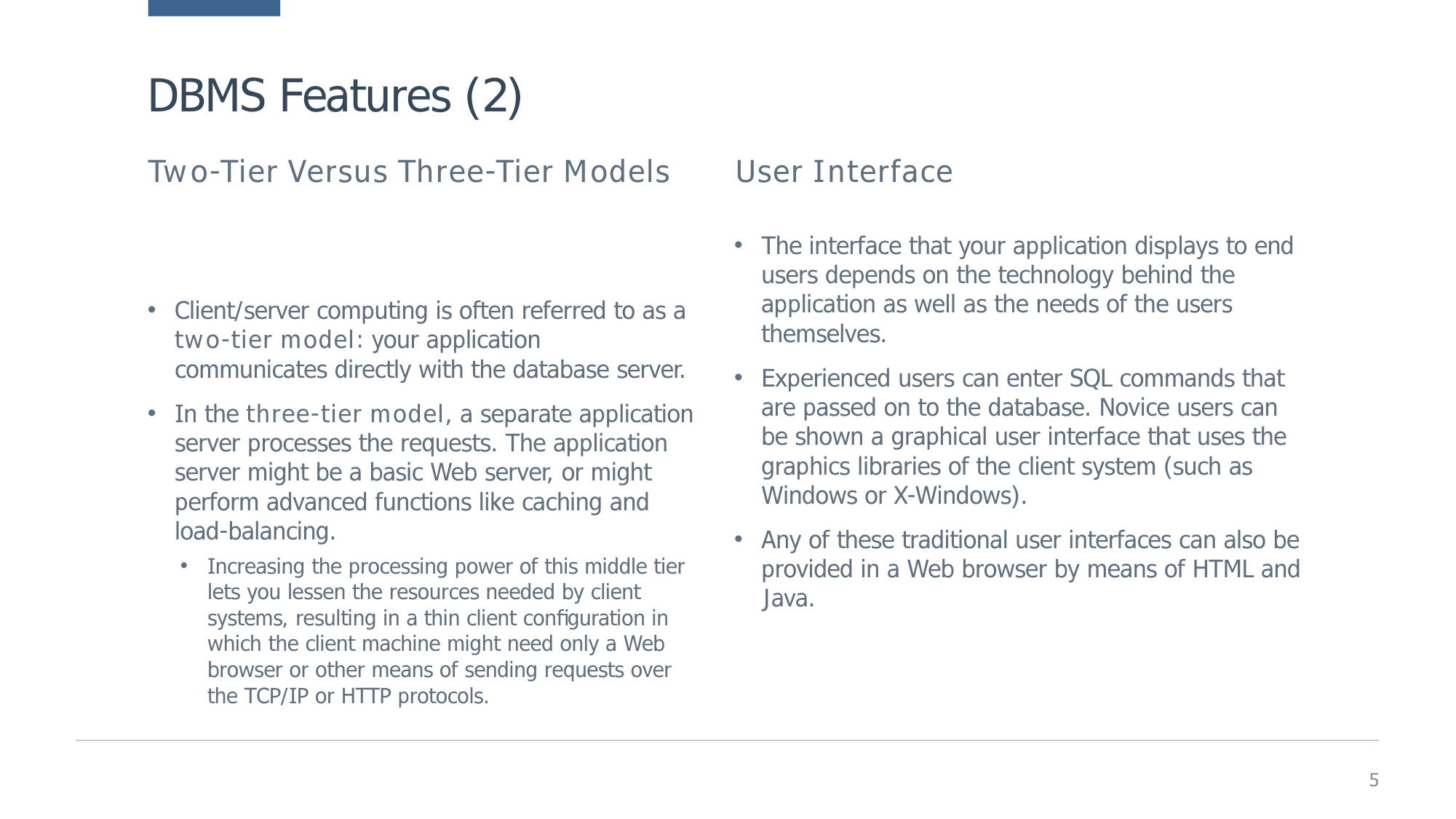

# DBMS Features (2)
Two-Tier Versus Three-Tier Models

User Interface

The interface that your application displays to end users depends on the technology behind the application as well as the needs of the users themselves.
Experienced users can enter SQL commands that are passed on to the database. Novice users can be shown a graphical user interface that uses the graphics libraries of the client system (such as Windows or X-Windows).
Any of these traditional user interfaces can also be provided in a Web browser by means of HTML and Java.
Client/server computing is often referred to as a two-tier model: your application communicates directly with the database server.
In the three-tier model, a separate application server processes the requests. The application server might be a basic Web server, or might perform advanced functions like caching and load-balancing.
Increasing the processing power of this middle tier lets you lessen the resources needed by client systems, resulting in a thin client configuration in which the client machine might need only a Web browser or other means of sending requests over the TCP/IP or HTTP protocols.